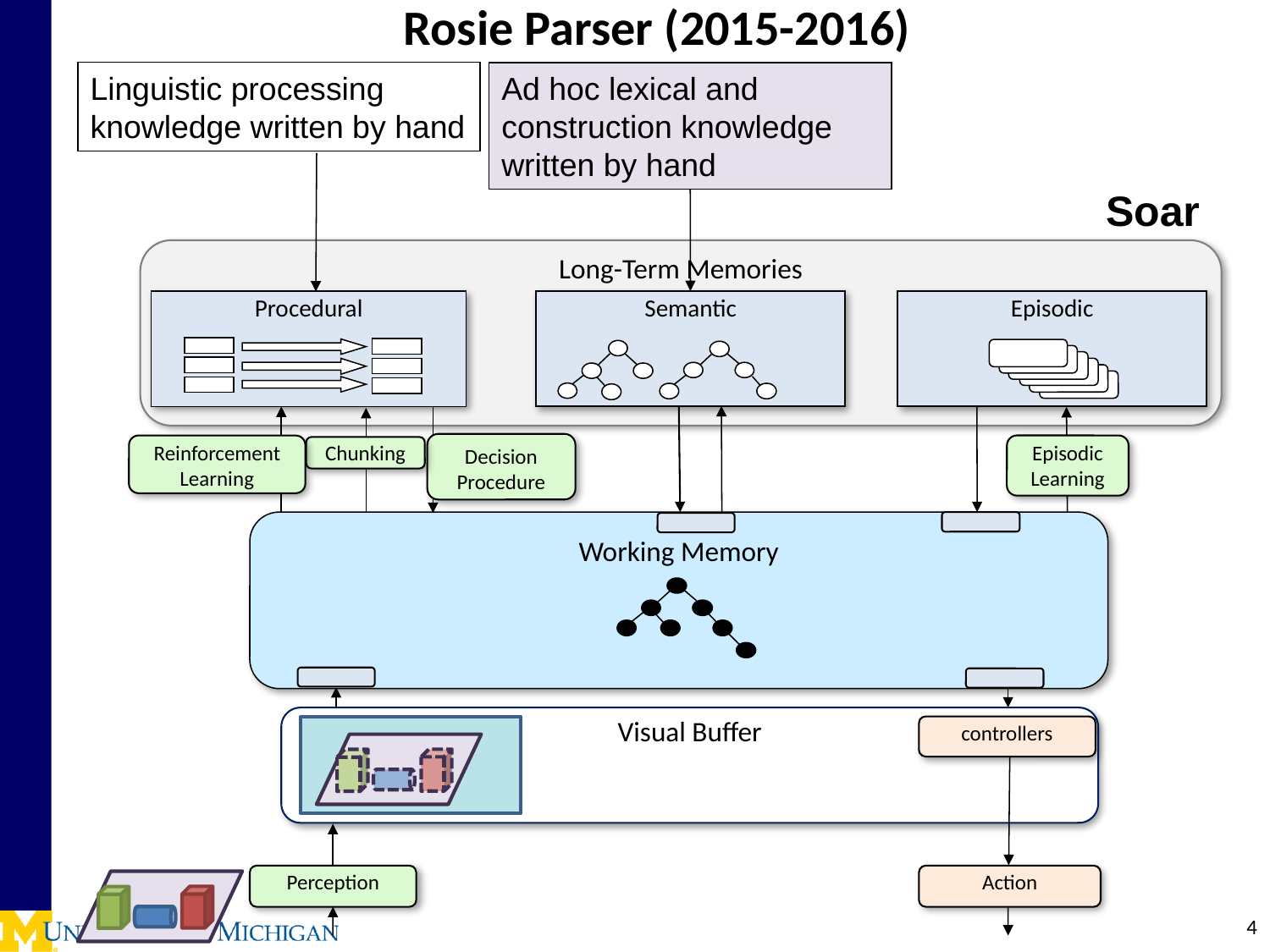

Rosie Parser (2015-2016)
Linguistic processing knowledge written by hand
Ad hoc lexical and construction knowledge written by hand
Soar
Long-Term Memories
Procedural
Semantic
Episodic

Decision Procedure
Reinforcement
Learning
Episodic
Learning
Chunking

Working Memory

Visual Buffer
controllers

Perception
Action

4